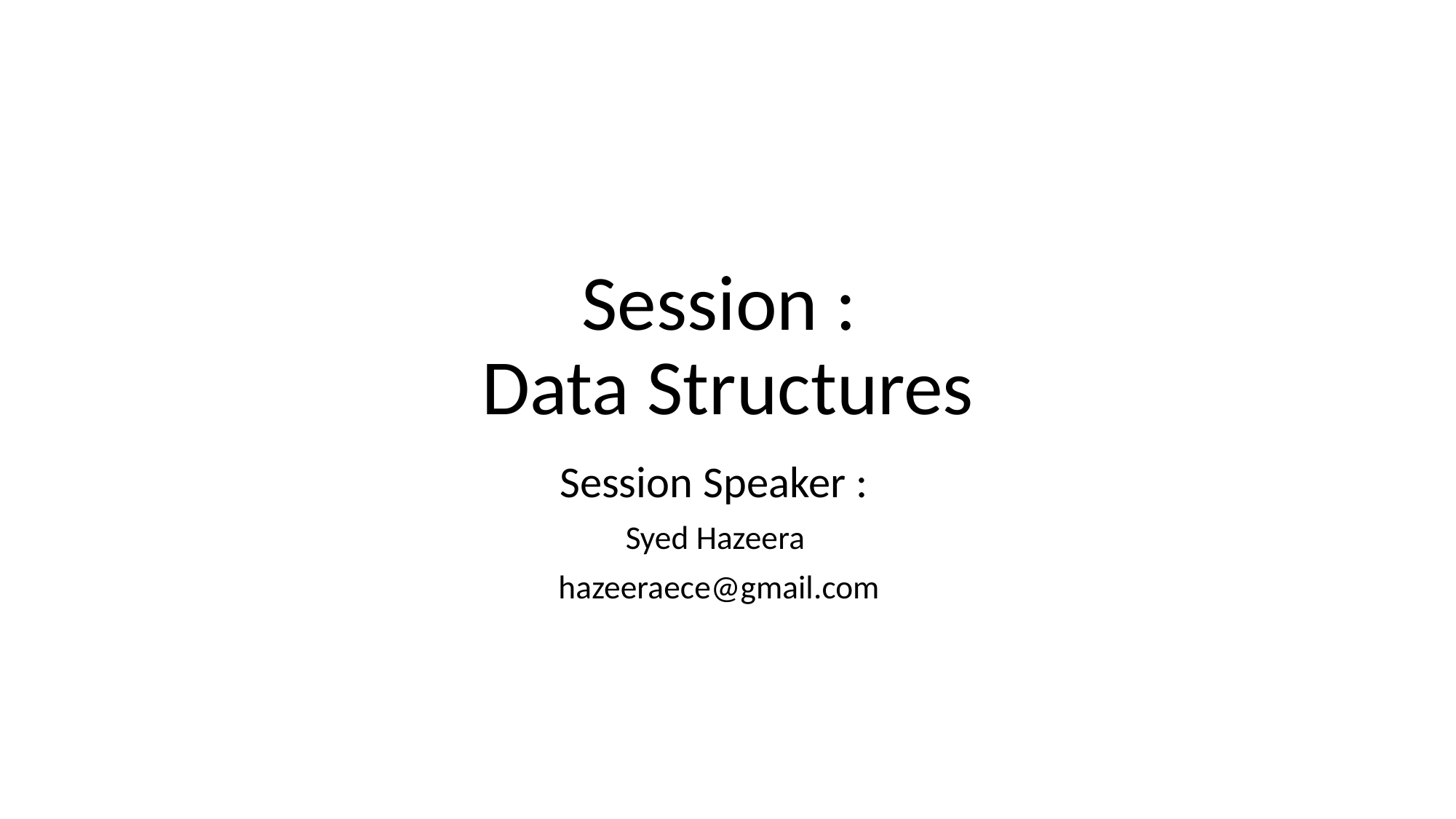

# Session : Data Structures
Session Speaker :
Syed Hazeera
hazeeraece@gmail.com